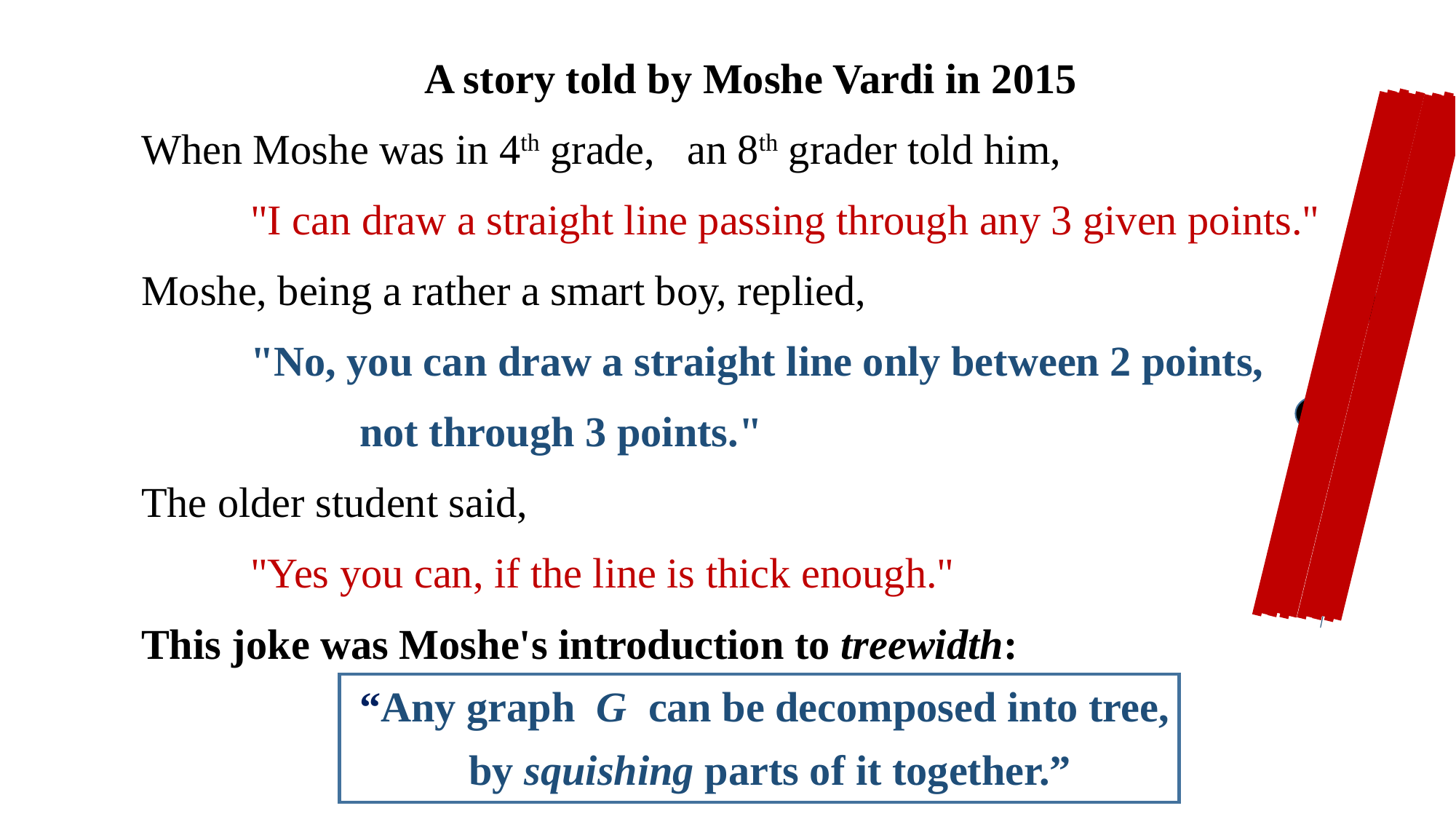

A story told by Moshe Vardi in 2015
When Moshe was in 4th grade, 	an 8th grader told him,
	"I can draw a straight line passing through any 3 given points."
Moshe, being a rather a smart boy, replied,
	"No, you can draw a straight line only between 2 points,
		not through 3 points."
The older student said,
	"Yes you can, if the line is thick enough."
This joke was Moshe's introduction to treewidth:
	“Any graph  G  can be decomposed into tree,
		by squishing parts of it together.”